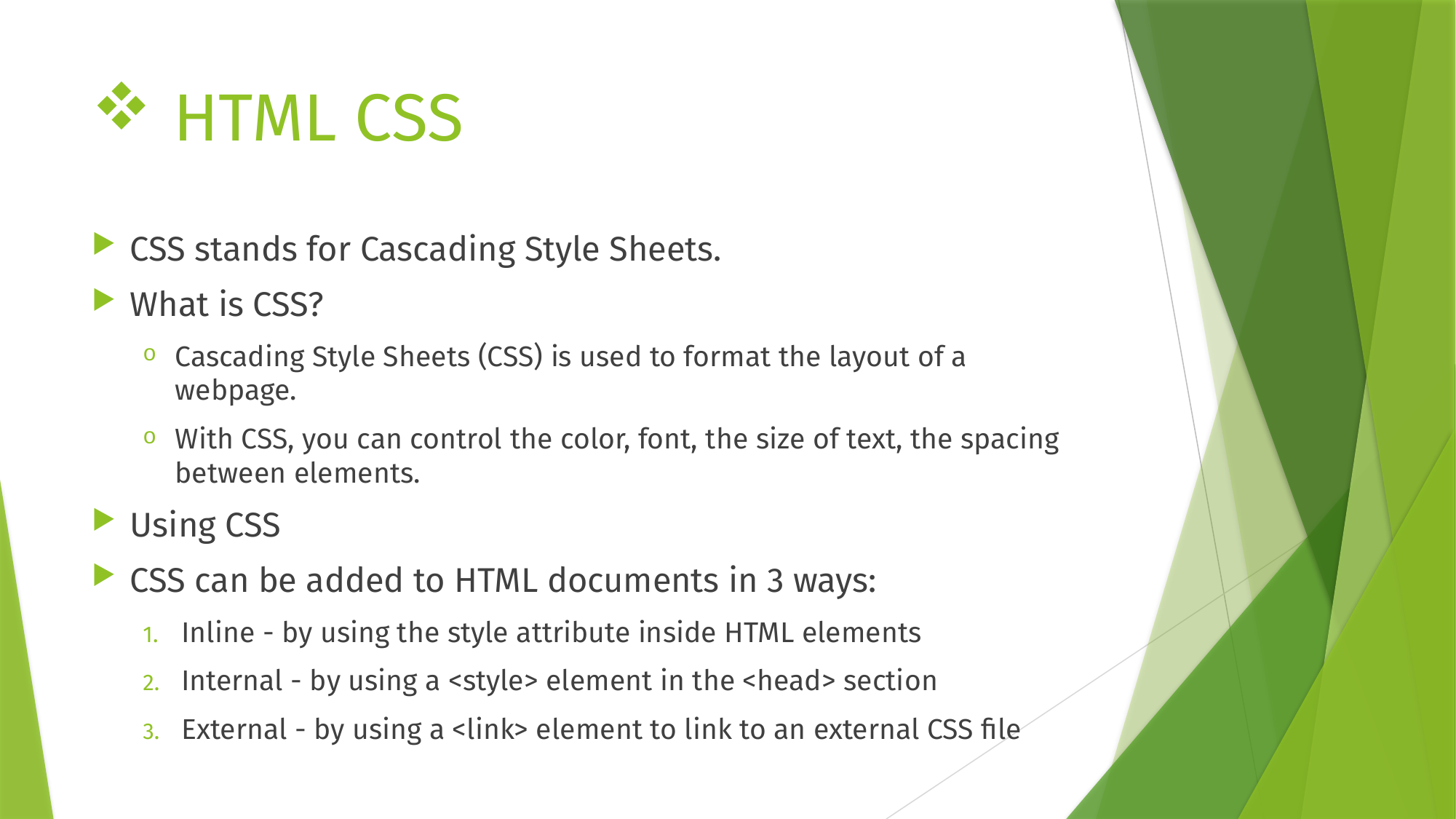

# HTML CSS
CSS stands for Cascading Style Sheets.
What is CSS?
Cascading Style Sheets (CSS) is used to format the layout of a webpage.
With CSS, you can control the color, font, the size of text, the spacing between elements.
Using CSS
CSS can be added to HTML documents in 3 ways:
Inline - by using the style attribute inside HTML elements
Internal - by using a <style> element in the <head> section
External - by using a <link> element to link to an external CSS file